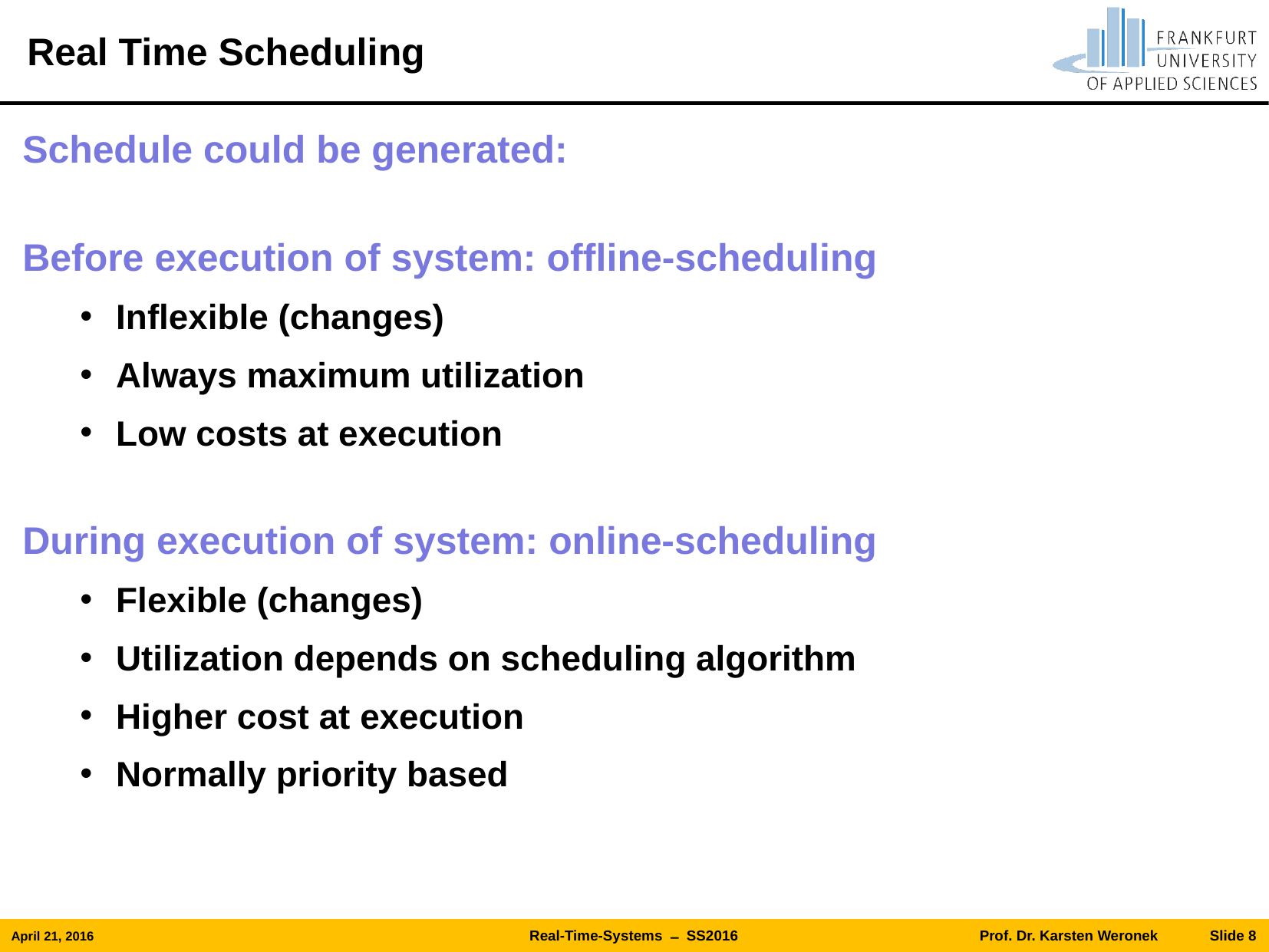

# Real Time Scheduling
Schedule could be generated:
Before execution of system: offline-scheduling
Inflexible (changes)
Always maximum utilization
Low costs at execution
During execution of system: online-scheduling
Flexible (changes)
Utilization depends on scheduling algorithm
Higher cost at execution
Normally priority based